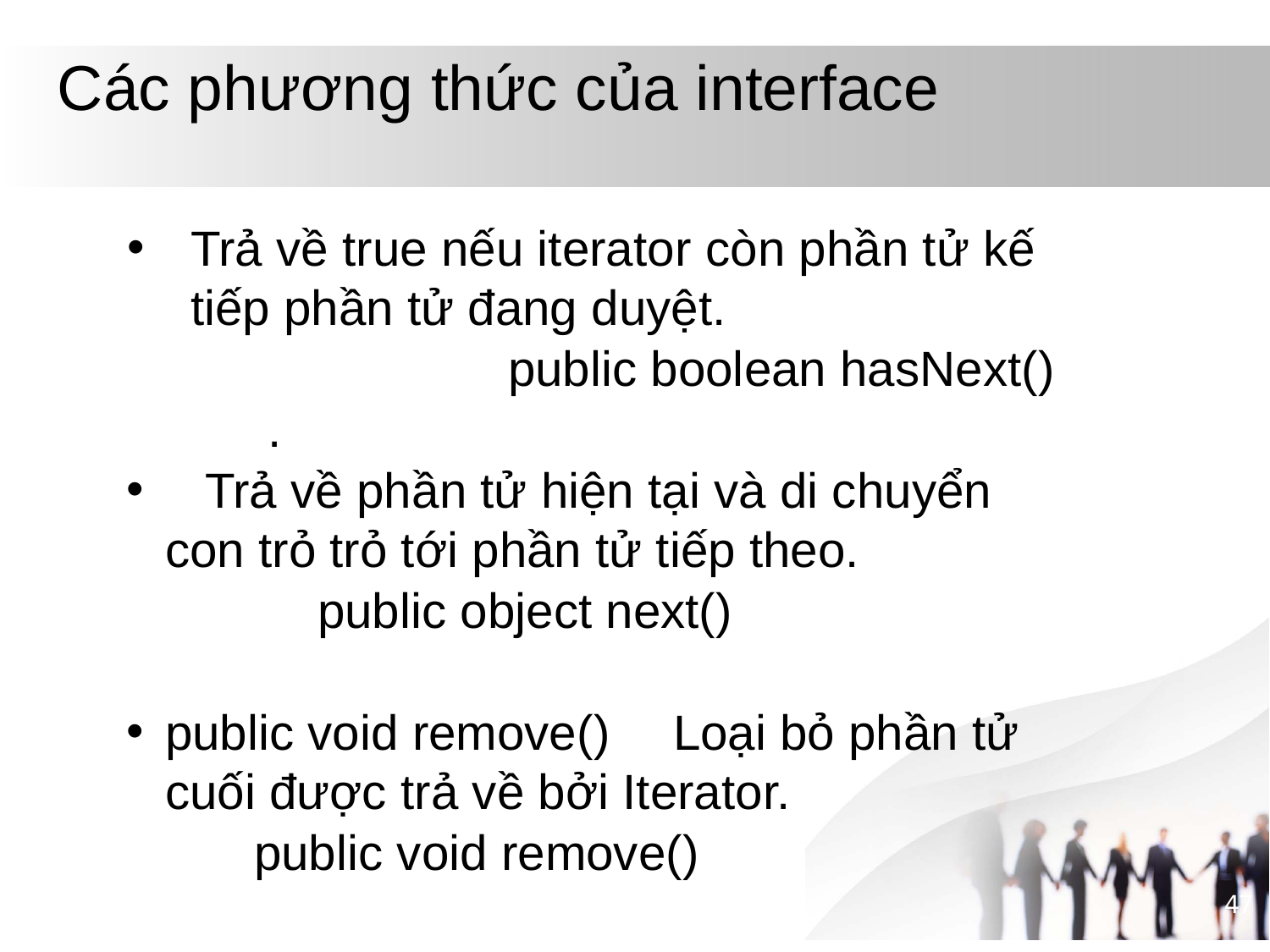

# Các phương thức của interface
Trả về true nếu iterator còn phần tử kế tiếp phần tử đang duyệt.
			public boolean hasNext()
	 .
	Trả về phần tử hiện tại và di chuyển con trỏ trỏ tới phần tử tiếp theo.
	public object next()

public void remove()	Loại bỏ phần tử cuối được trả về bởi Iterator.
public void remove()
47